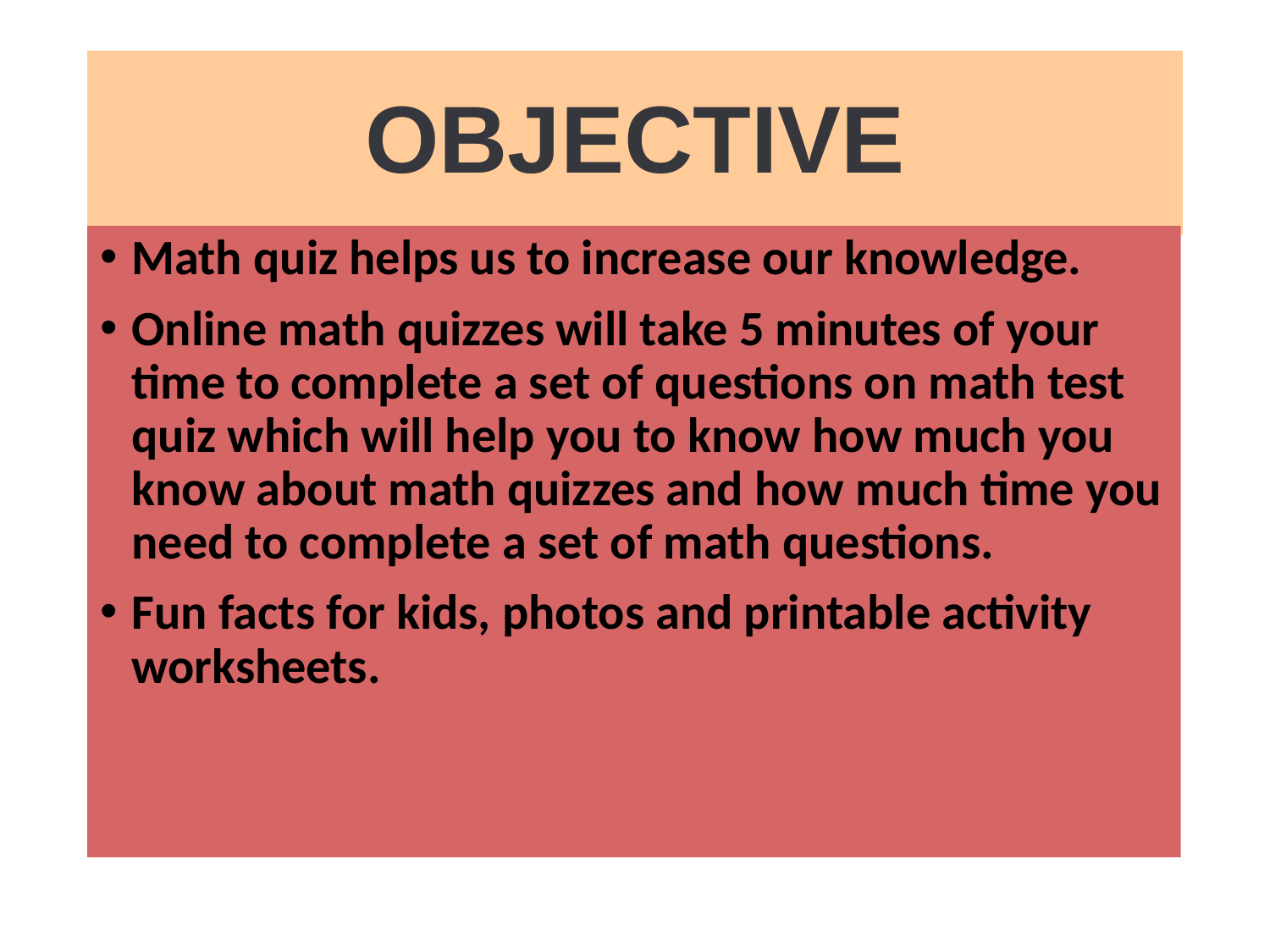

# OBJECTIVE
Math quiz helps us to increase our knowledge.
Online math quizzes will take 5 minutes of your time to complete a set of questions on math test quiz which will help you to know how much you know about math quizzes and how much time you need to complete a set of math questions.
Fun facts for kids, photos and printable activity worksheets.